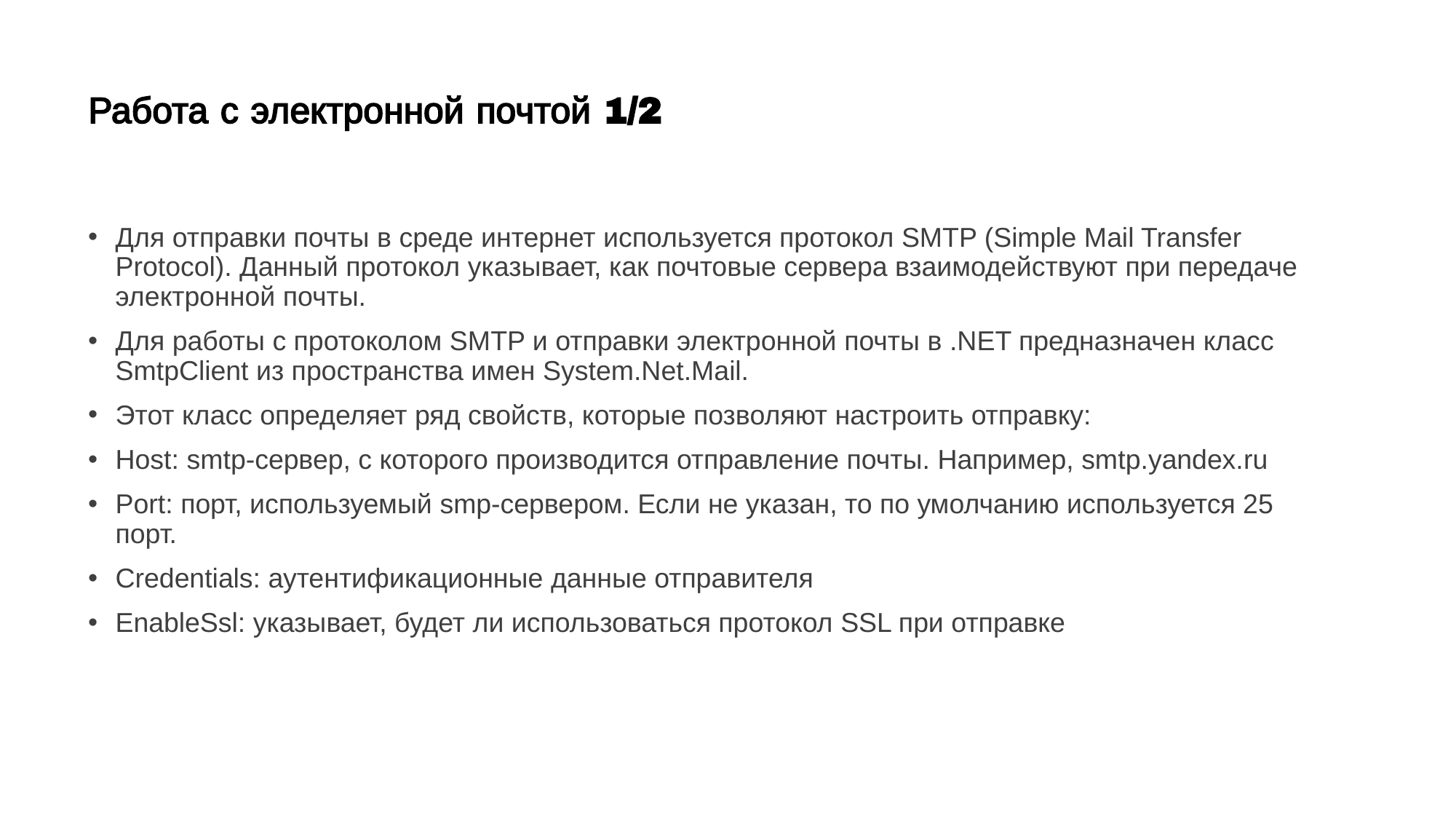

# Работа с электронной почтой 1/2
Для отправки почты в среде интернет используется протокол SMTP (Simple Mail Transfer Protocol). Данный протокол указывает, как почтовые сервера взаимодействуют при передаче электронной почты.
Для работы с протоколом SMTP и отправки электронной почты в .NET предназначен класс SmtpClient из пространства имен System.Net.Mail.
Этот класс определяет ряд свойств, которые позволяют настроить отправку:
Host: smtp-сервер, с которого производится отправление почты. Например, smtp.yandex.ru
Port: порт, используемый smp-сервером. Если не указан, то по умолчанию используется 25 порт.
Credentials: аутентификационные данные отправителя
EnableSsl: указывает, будет ли использоваться протокол SSL при отправке